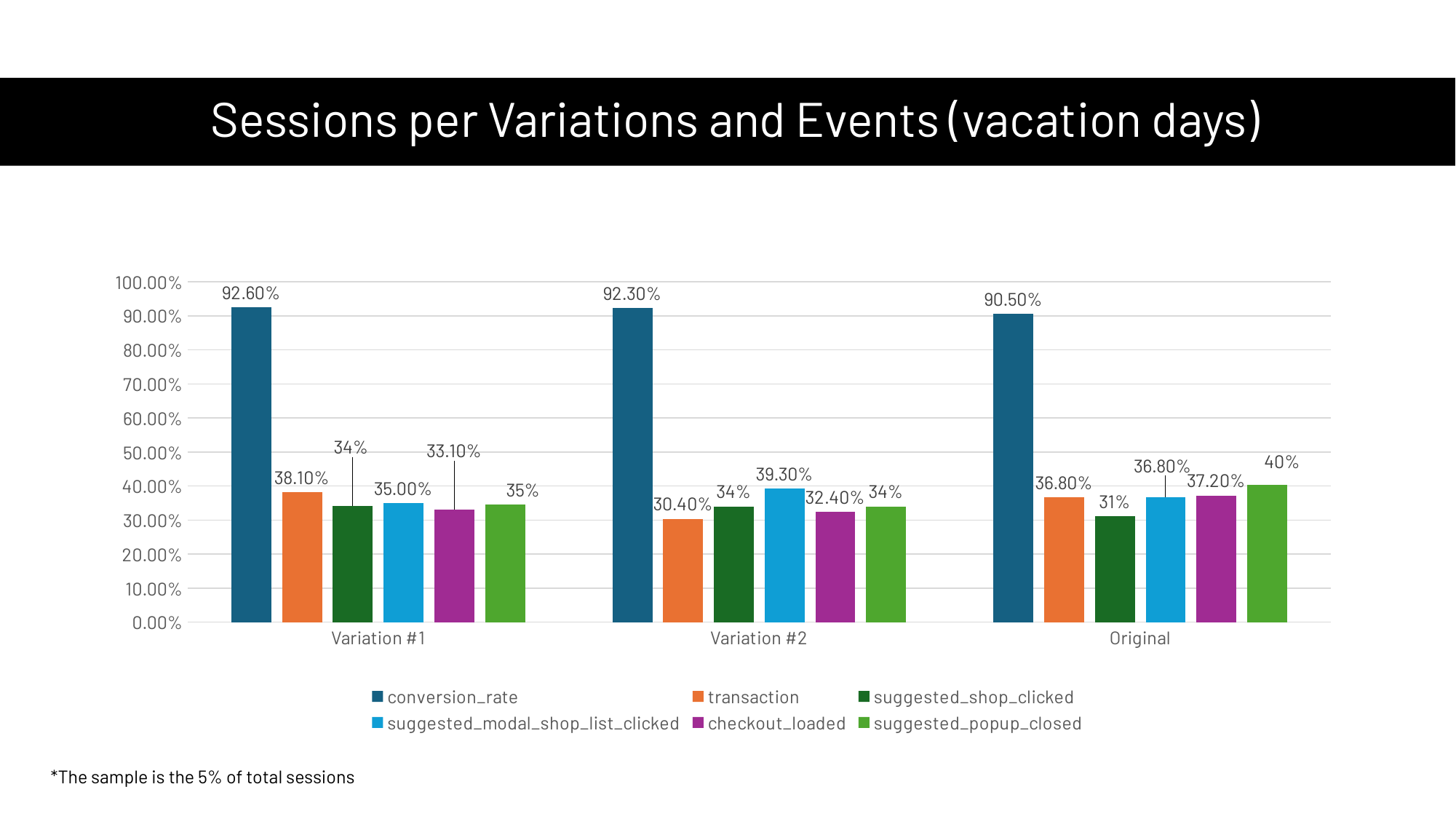

# Sessions per Variations and Events (vacation days)

### Chart

| Category | conversion_rate | transaction | suggested_shop_clicked | suggested_modal_shop_list_clicked | checkout_loaded | suggested_popup_closed |
|---|---|---|---|---|---|---|
| Variation #1 | 0.926 | 0.381 | 0.342 | 0.35 | 0.331 | 0.346 |
| Variation #2 | 0.923 | 0.304 | 0.34 | 0.393 | 0.324 | 0.34 |
| Original | 0.905 | 0.368 | 0.312 | 0.368 | 0.372 | 0.403 |
*The sample is the 5% of total sessions